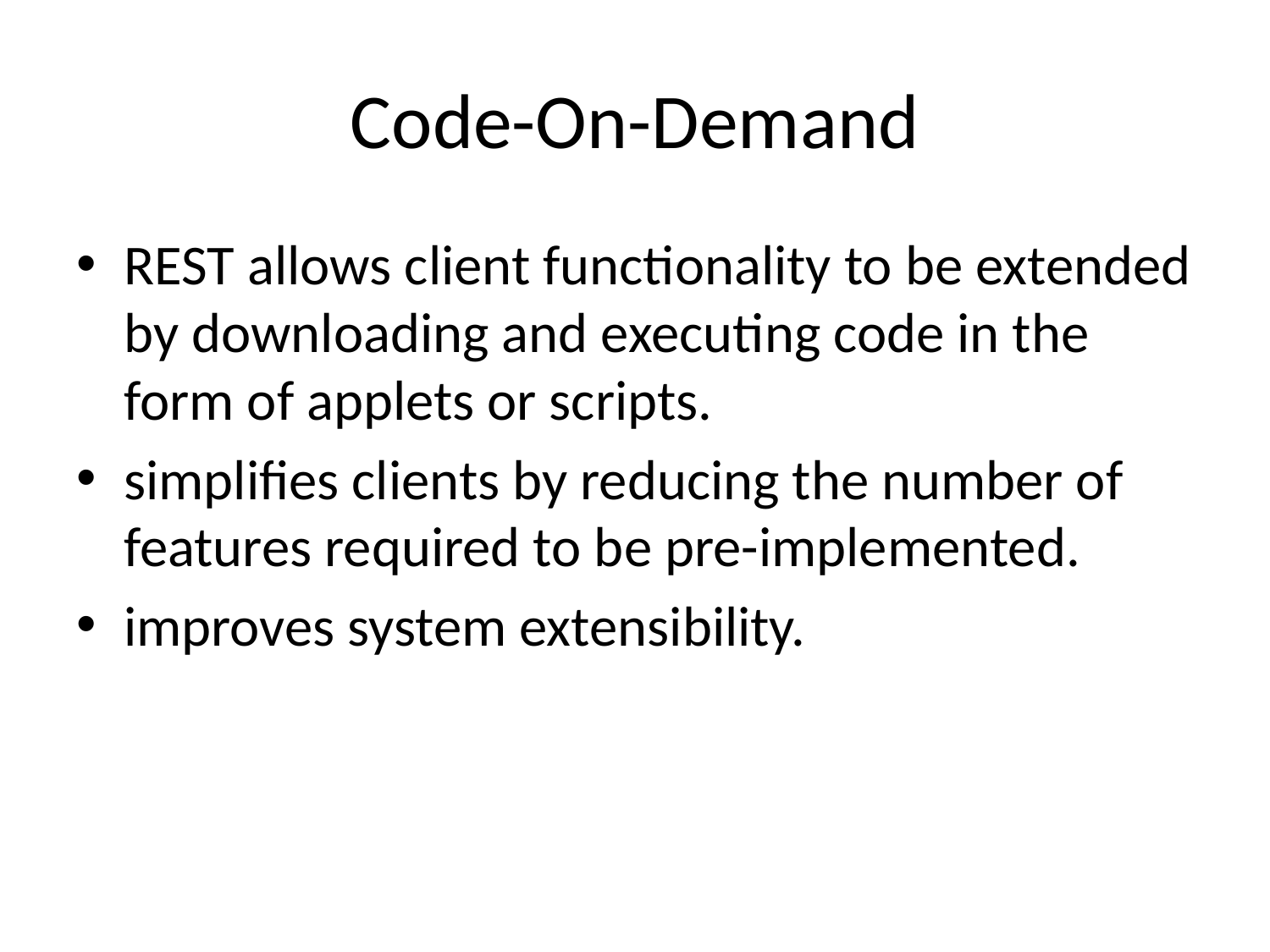

# Code-On-Demand
REST allows client functionality to be extended by downloading and executing code in the form of applets or scripts.
simplifies clients by reducing the number of features required to be pre-implemented.
improves system extensibility.